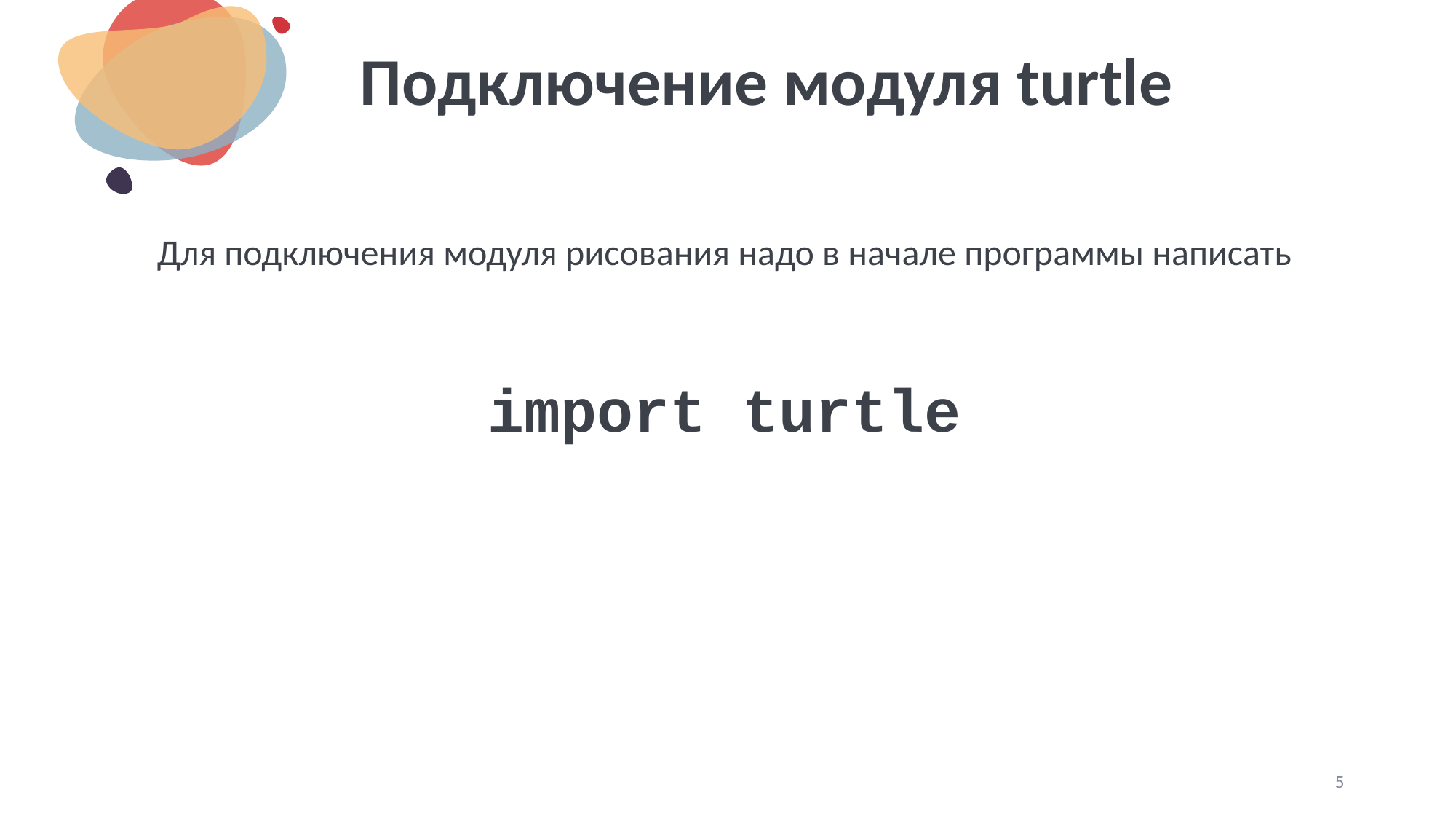

# Подключение модуля turtle
Для подключения модуля рисования надо в начале программы написать

import turtle
5